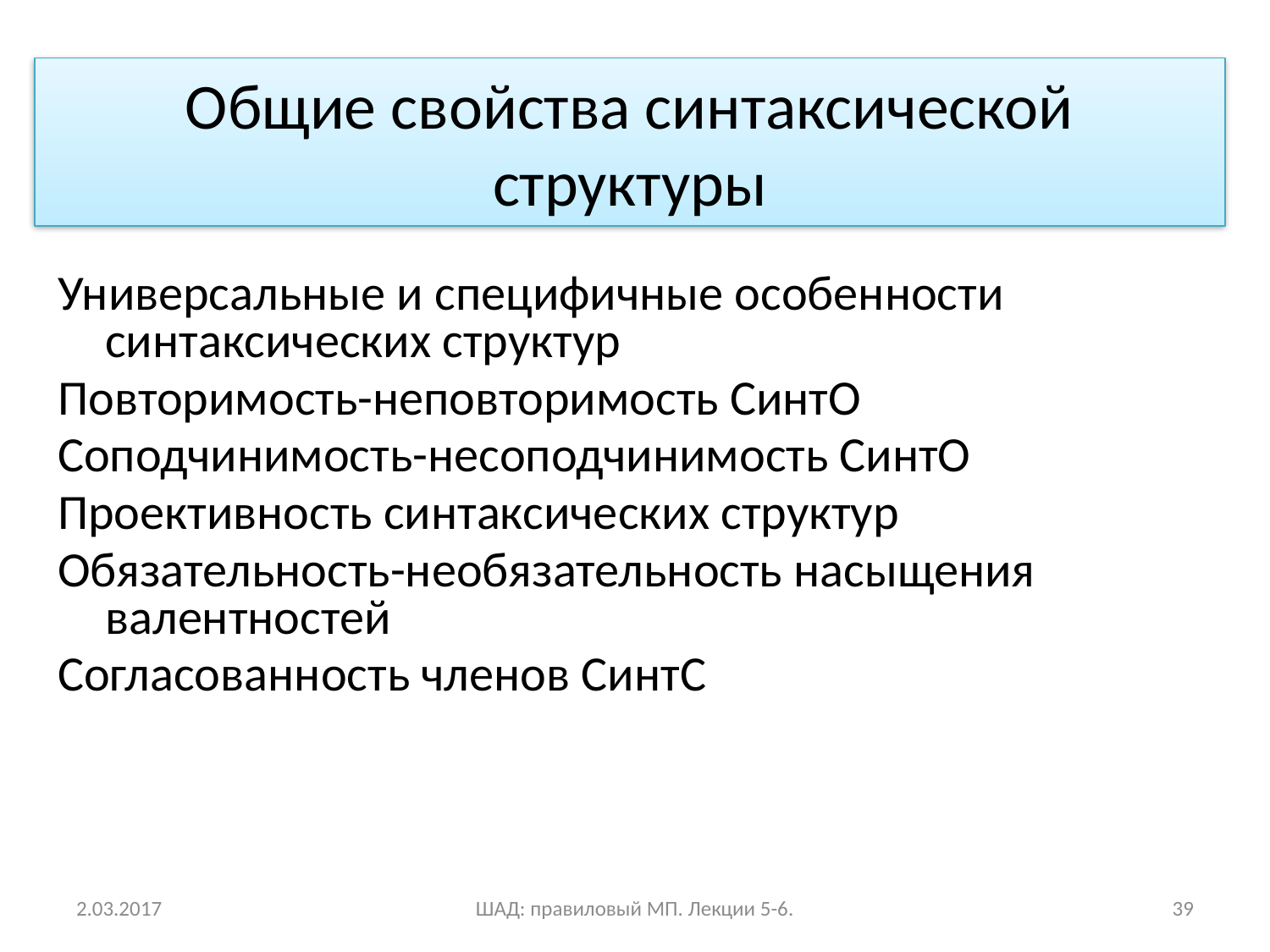

Общие свойства синтаксической структуры
Универсальные и специфичные особенности синтаксических структур
Повторимость-неповторимость СинтО
Соподчинимость-несоподчинимость СинтО
Проективность синтаксических структур
Обязательность-необязательность насыщения валентностей
Согласованность членов СинтС
2.03.2017
ШАД: правиловый МП. Лекции 5-6.
39